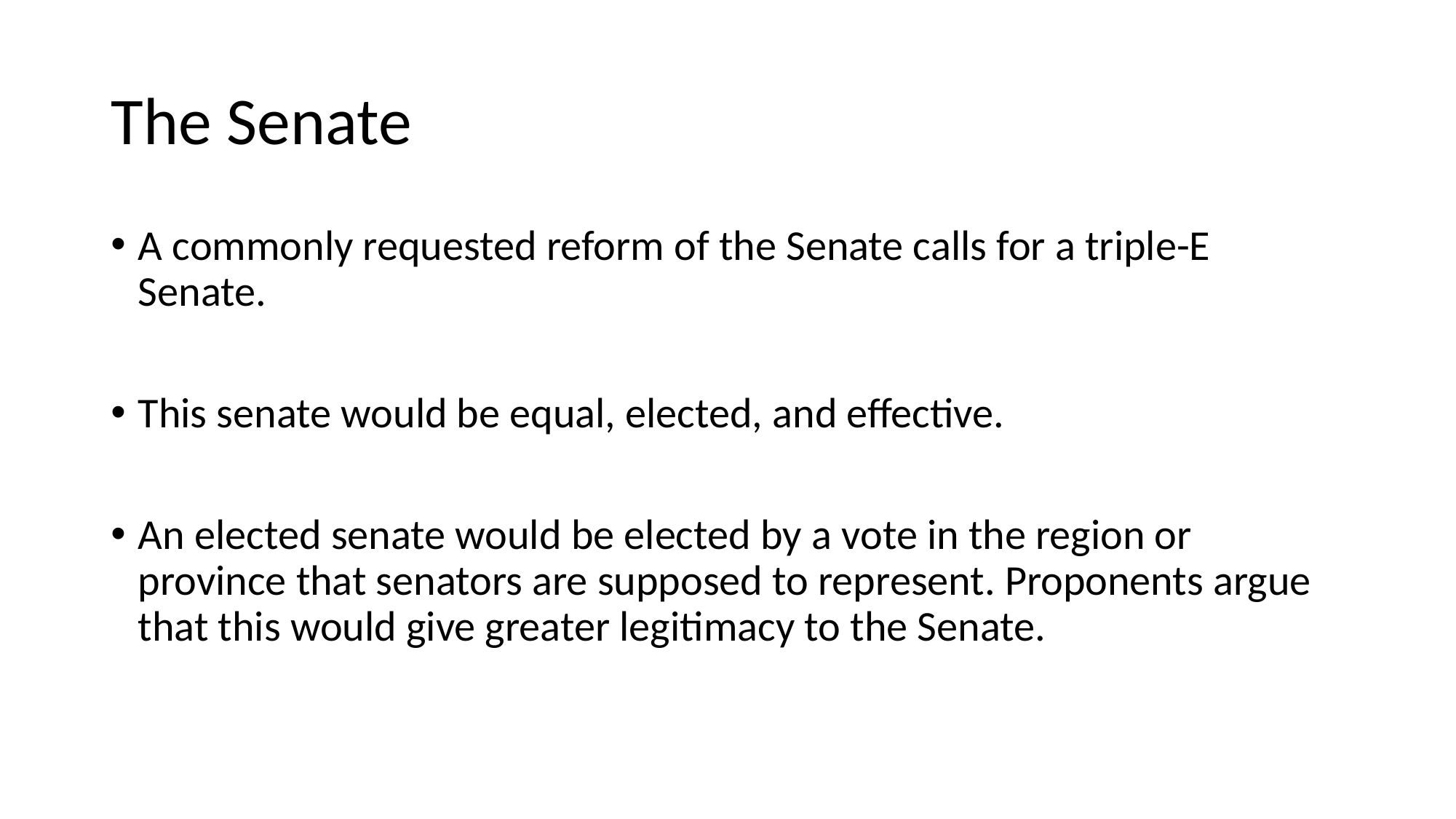

# The Senate
A commonly requested reform of the Senate calls for a triple-E Senate.

This senate would be equal, elected, and effective.

An elected senate would be elected by a vote in the region or province that senators are supposed to represent. Proponents argue that this would give greater legitimacy to the Senate.